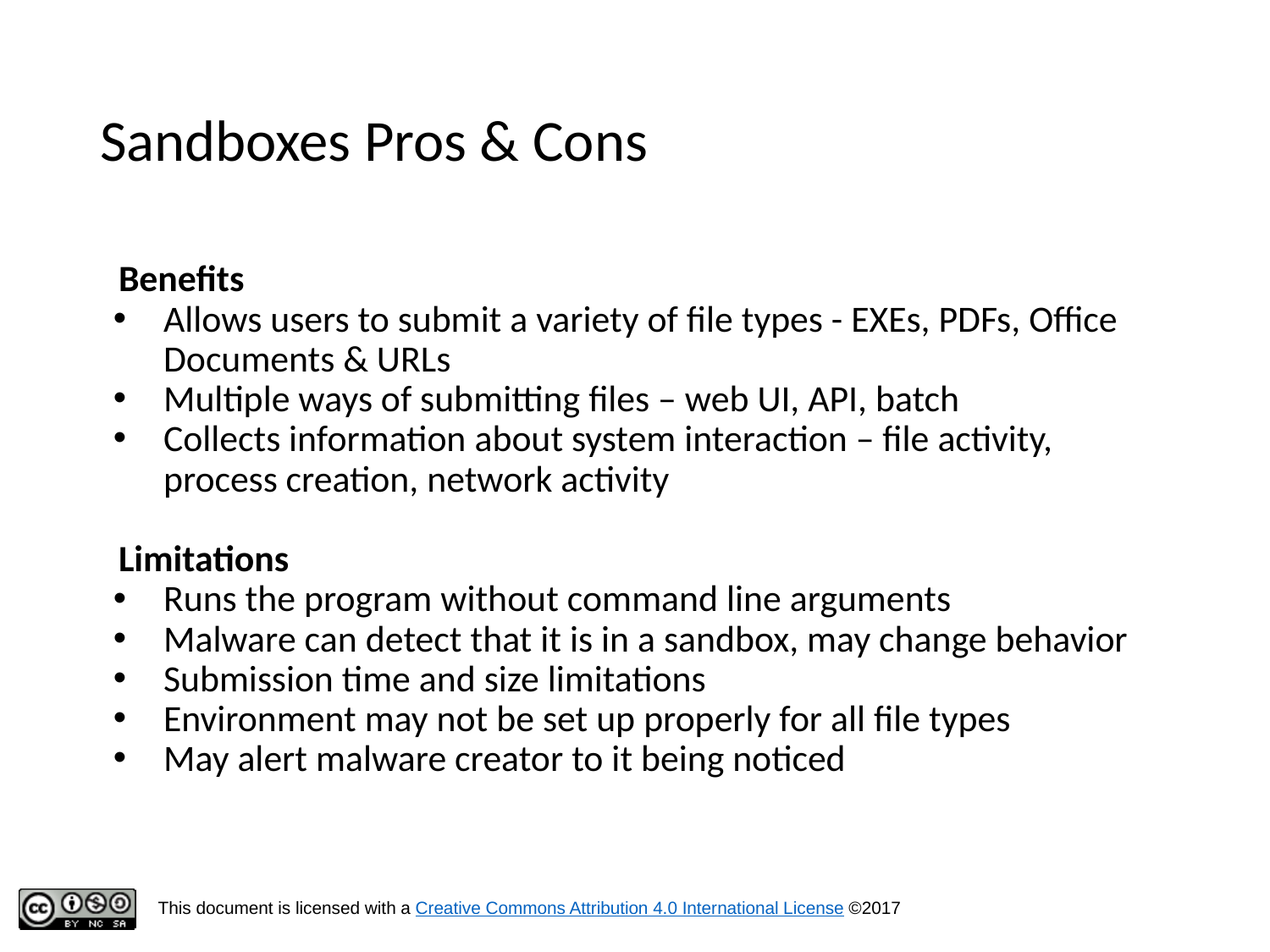

# Sandboxes Pros & Cons
Benefits
Allows users to submit a variety of file types - EXEs, PDFs, Office Documents & URLs
Multiple ways of submitting files – web UI, API, batch
Collects information about system interaction – file activity, process creation, network activity

Limitations
Runs the program without command line arguments
Malware can detect that it is in a sandbox, may change behavior
Submission time and size limitations
Environment may not be set up properly for all file types
May alert malware creator to it being noticed